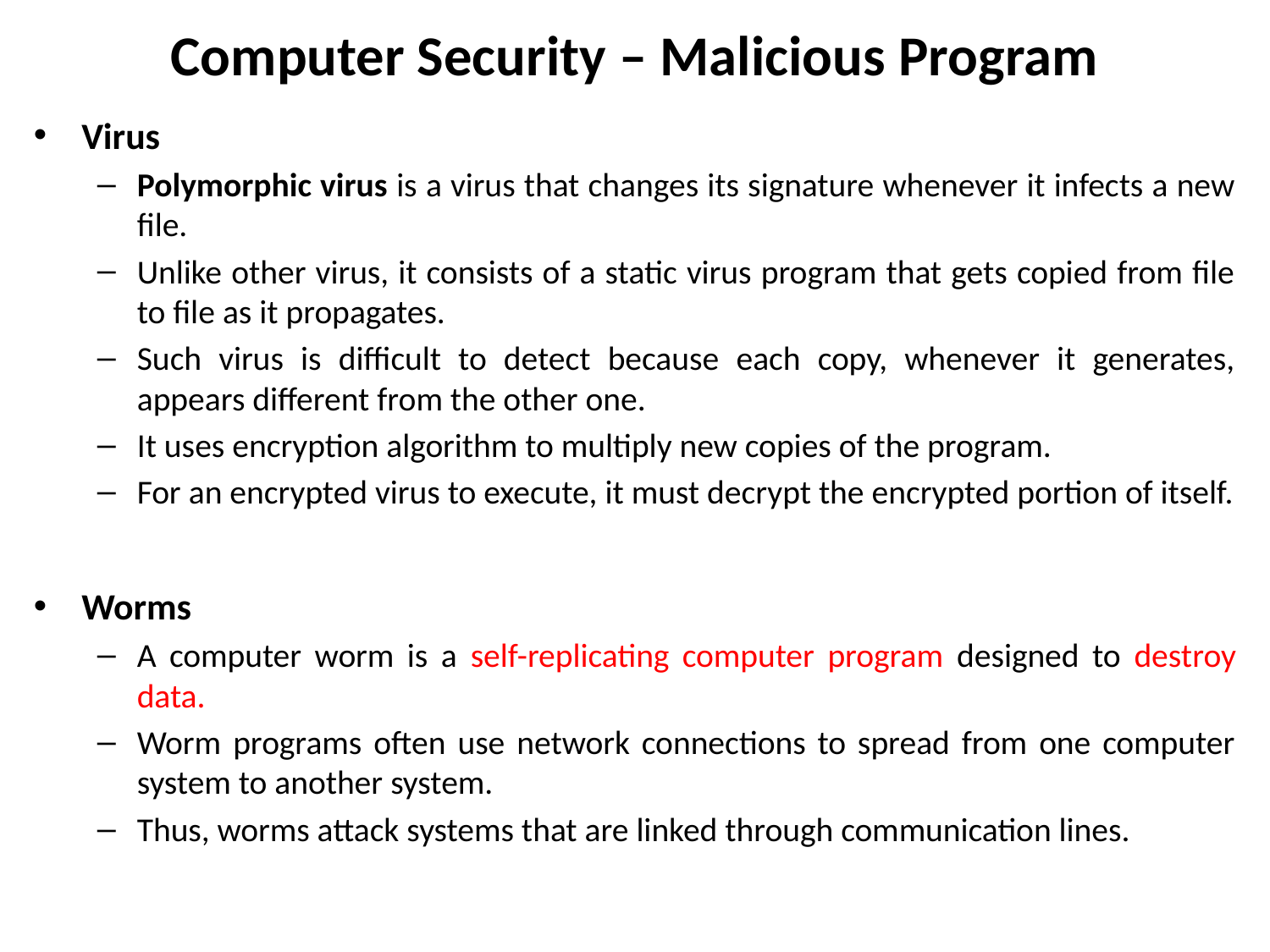

# Computer Security – Malicious Program
Virus
Polymorphic virus is a virus that changes its signature whenever it infects a new file.
Unlike other virus, it consists of a static virus program that gets copied from file to file as it propagates.
Such virus is difficult to detect because each copy, whenever it generates, appears different from the other one.
It uses encryption algorithm to multiply new copies of the program.
For an encrypted virus to execute, it must decrypt the encrypted portion of itself.

Worms
A computer worm is a self-replicating computer program designed to destroy data.
Worm programs often use network connections to spread from one computer system to another system.
Thus, worms attack systems that are linked through communication lines.